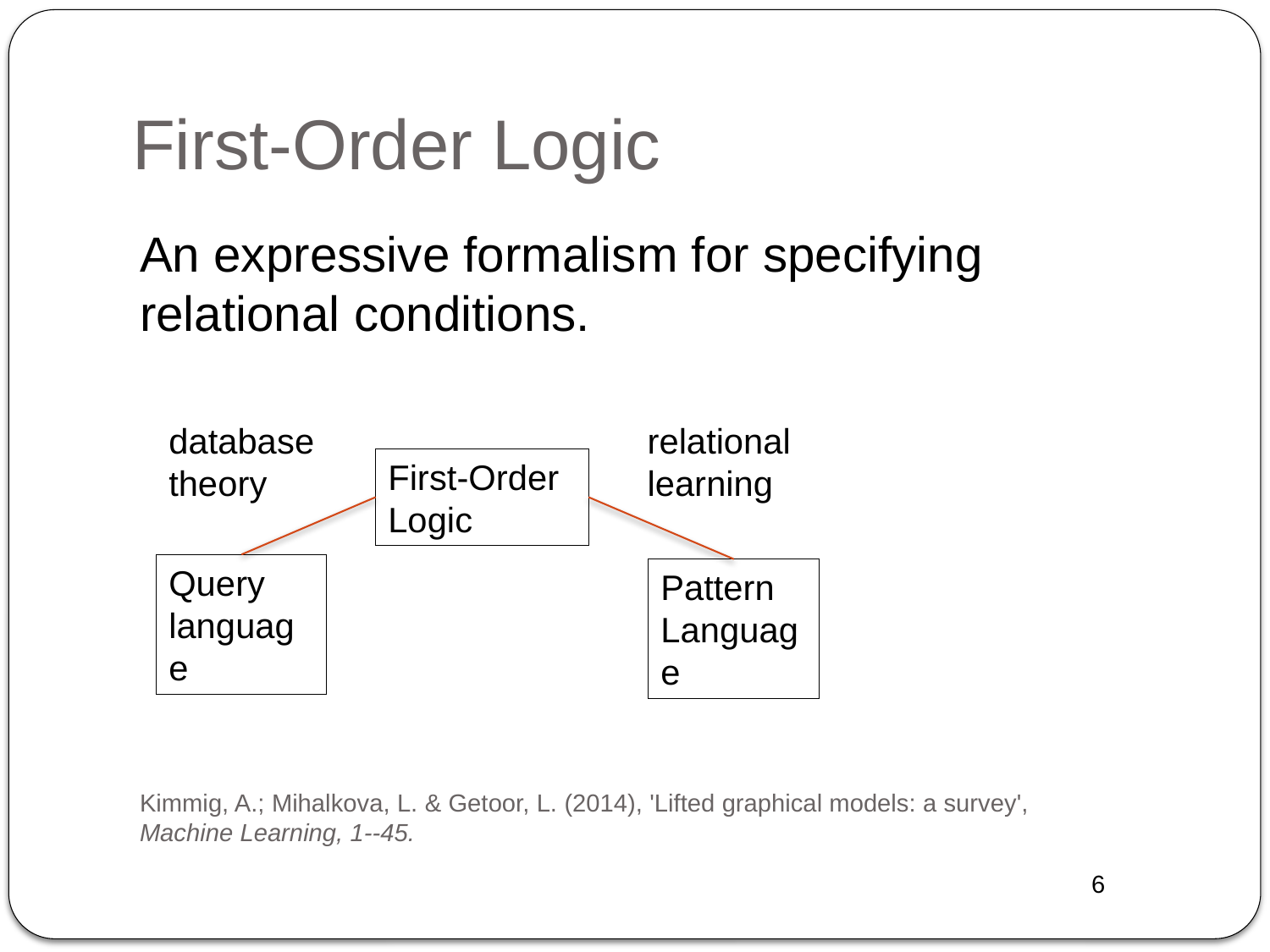

# First-Order Logic
An expressive formalism for specifying relational conditions.
database theory
relational learning
First-Order Logic
Query language
Pattern Language
Kimmig, A.; Mihalkova, L. & Getoor, L. (2014), 'Lifted graphical models: a survey', Machine Learning, 1--45.